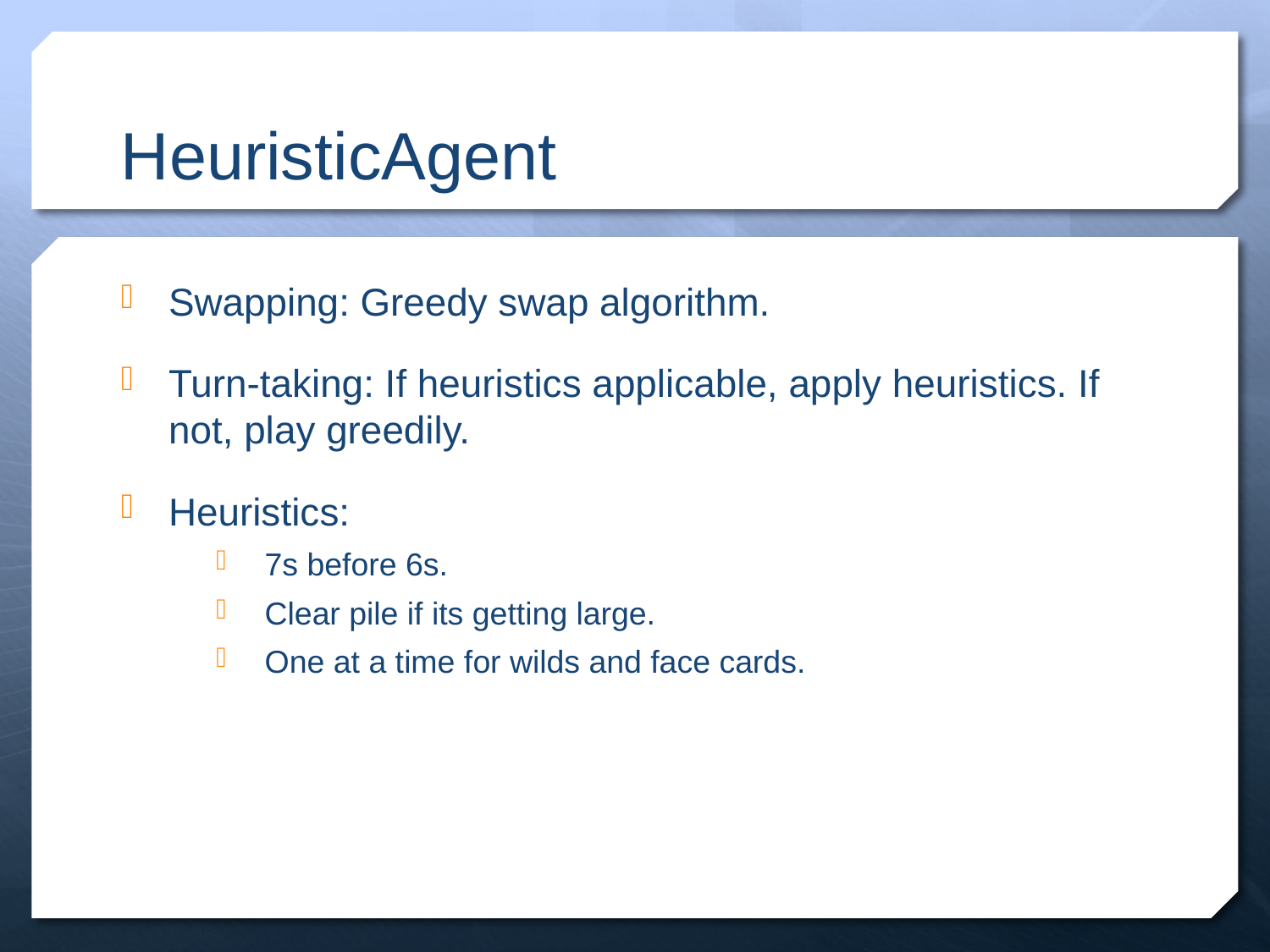

# HeuristicAgent
Swapping: Greedy swap algorithm.
Turn-taking: If heuristics applicable, apply heuristics. If not, play greedily.
Heuristics:
7s before 6s.
Clear pile if its getting large.
One at a time for wilds and face cards.